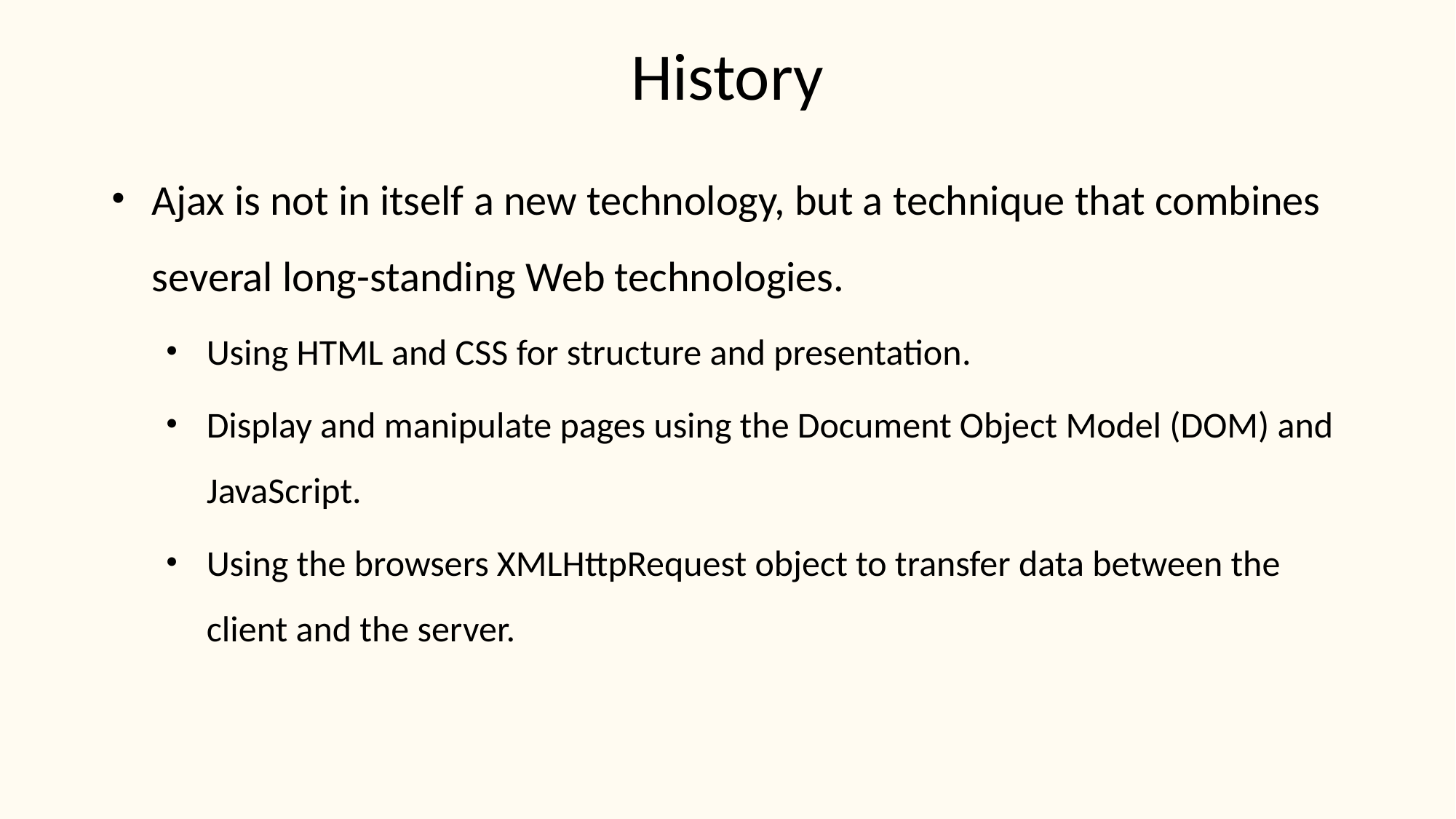

# History
Ajax is not in itself a new technology, but a technique that combines several long-standing Web technologies.
Using HTML and CSS for structure and presentation.
Display and manipulate pages using the Document Object Model (DOM) and JavaScript.
Using the browsers XMLHttpRequest object to transfer data between the client and the server.